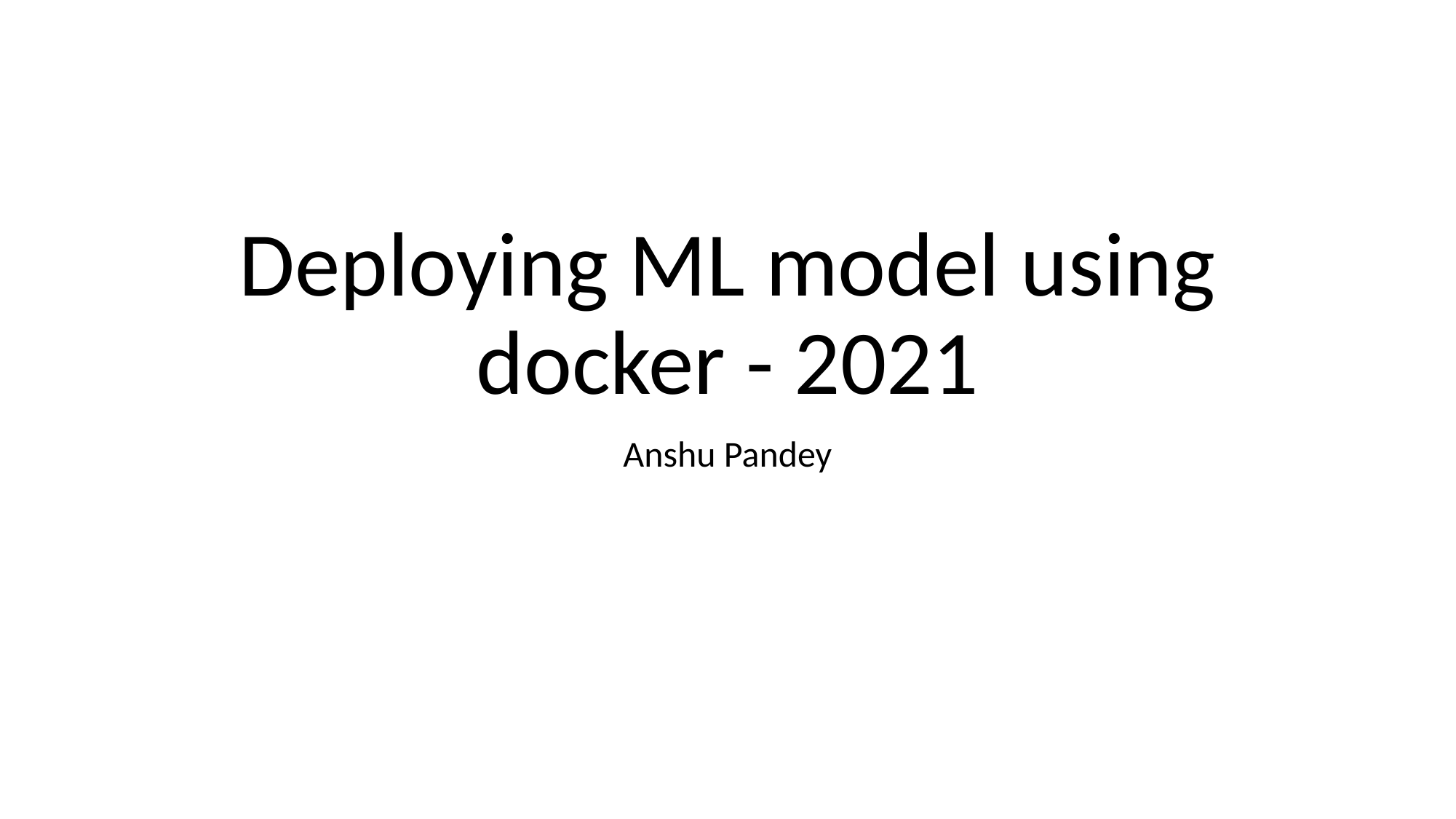

# Deploying ML model using docker - 2021
Anshu Pandey